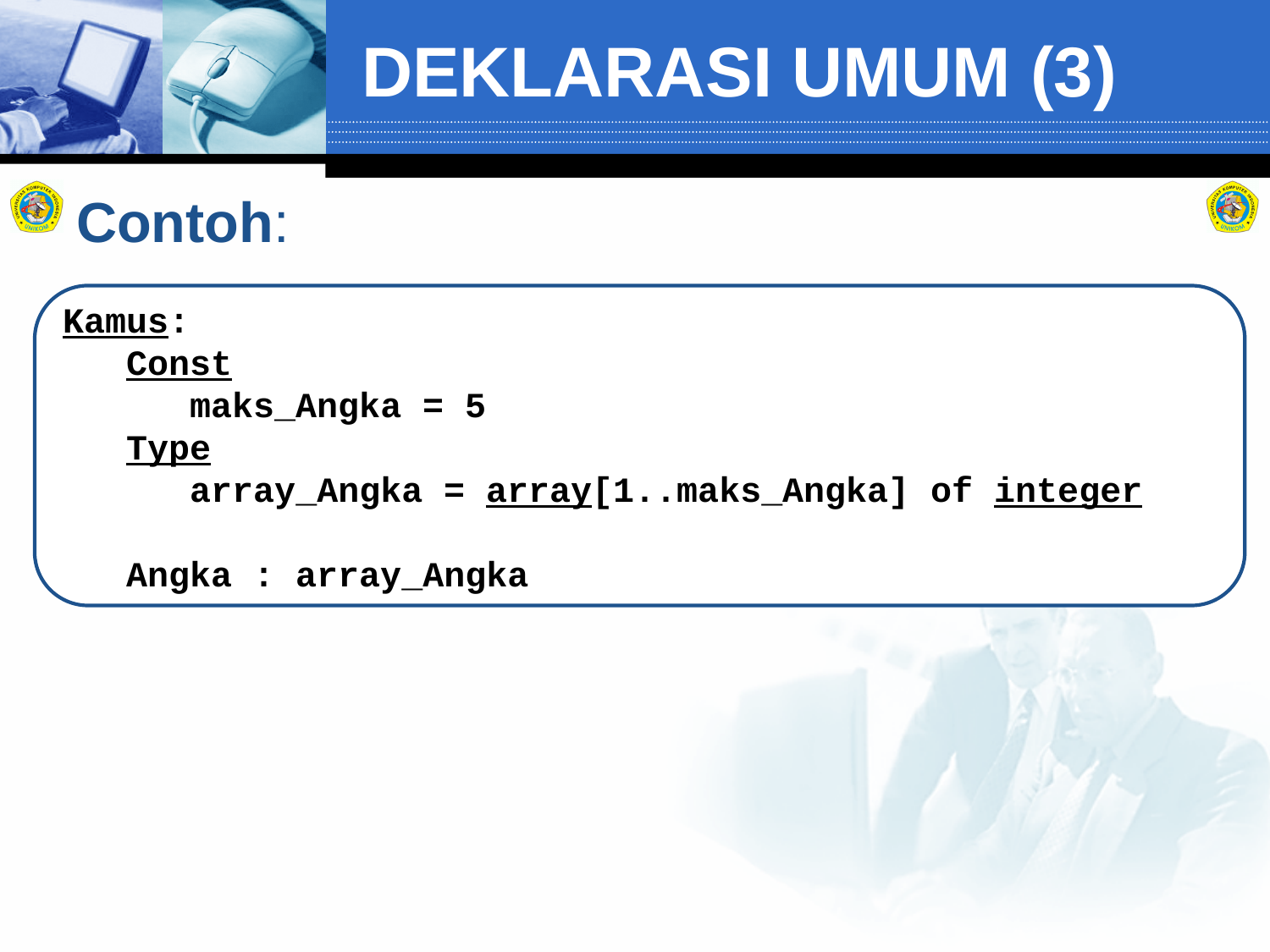

# DEKLARASI UMUM (3)
Contoh:

Kamus:
   Const
      maks_Angka = 5
   Type
      array_Angka = array[1..maks_Angka] of integer

   Angka : array_Angka